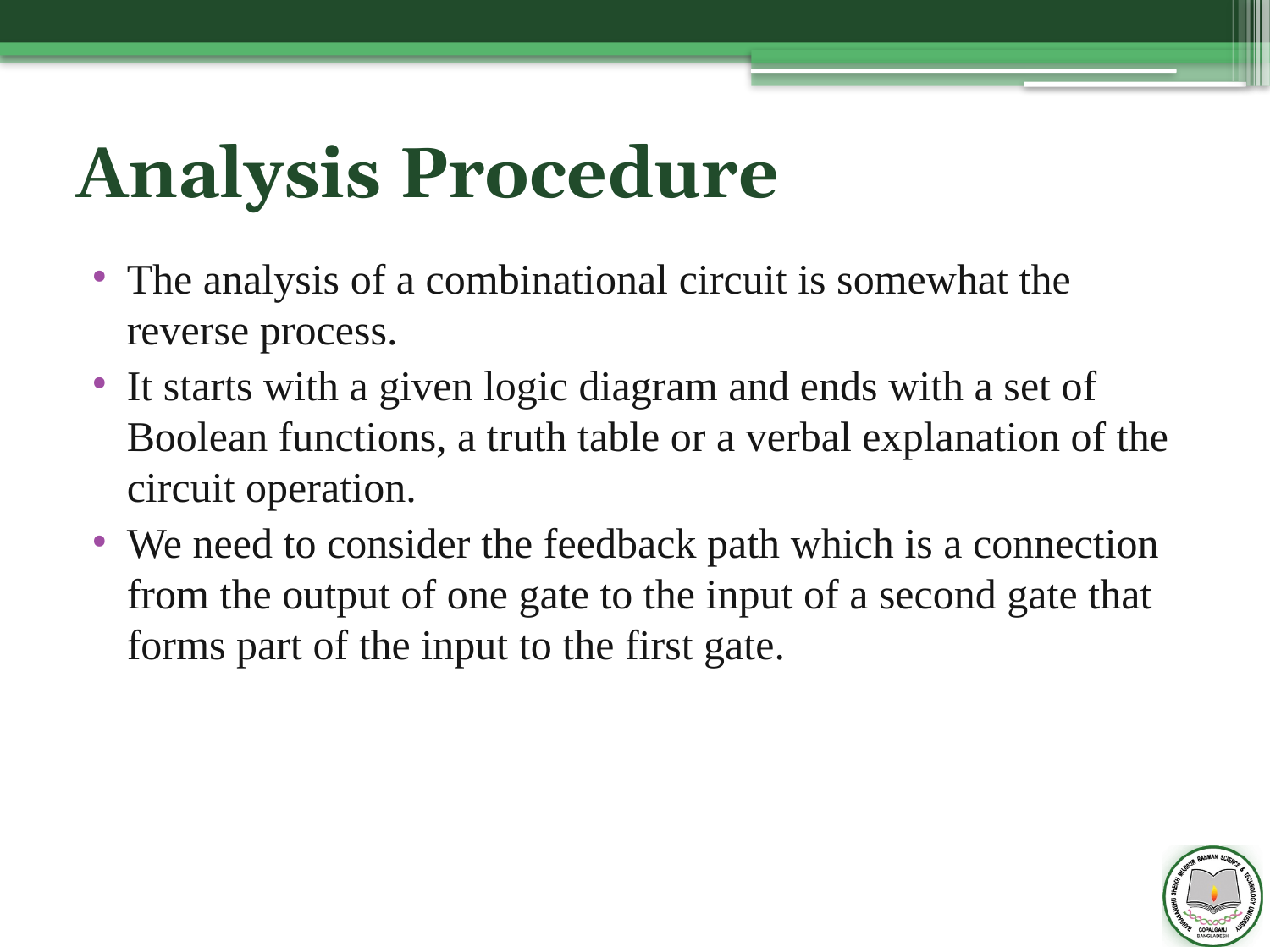

# Analysis Procedure
The analysis of a combinational circuit is somewhat the reverse process.
It starts with a given logic diagram and ends with a set of Boolean functions, a truth table or a verbal explanation of the circuit operation.
We need to consider the feedback path which is a connection from the output of one gate to the input of a second gate that forms part of the input to the first gate.